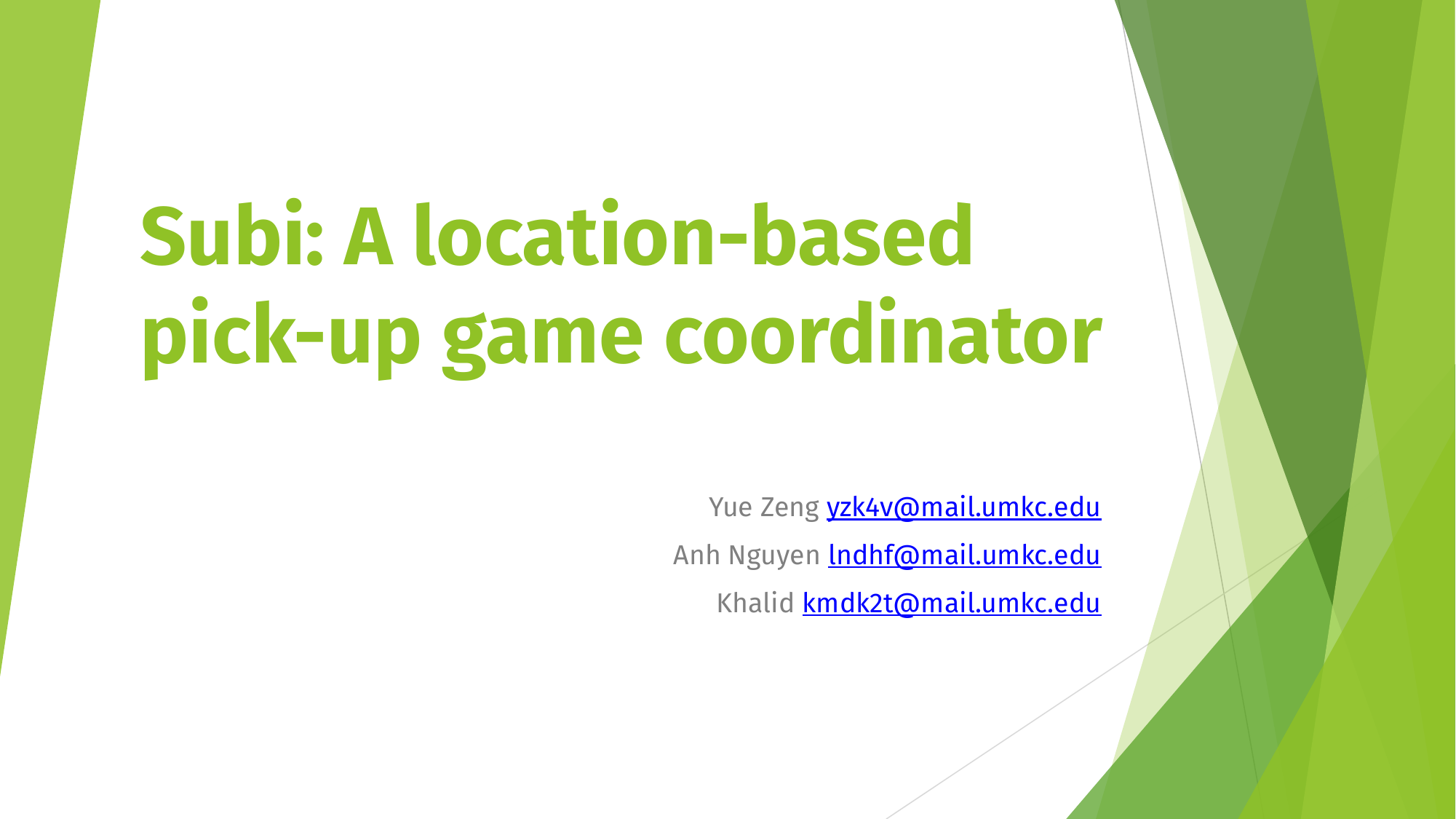

# Subi: A location-based pick-up game coordinator
Yue Zeng yzk4v@mail.umkc.edu
Anh Nguyen lndhf@mail.umkc.edu
Khalid kmdk2t@mail.umkc.edu